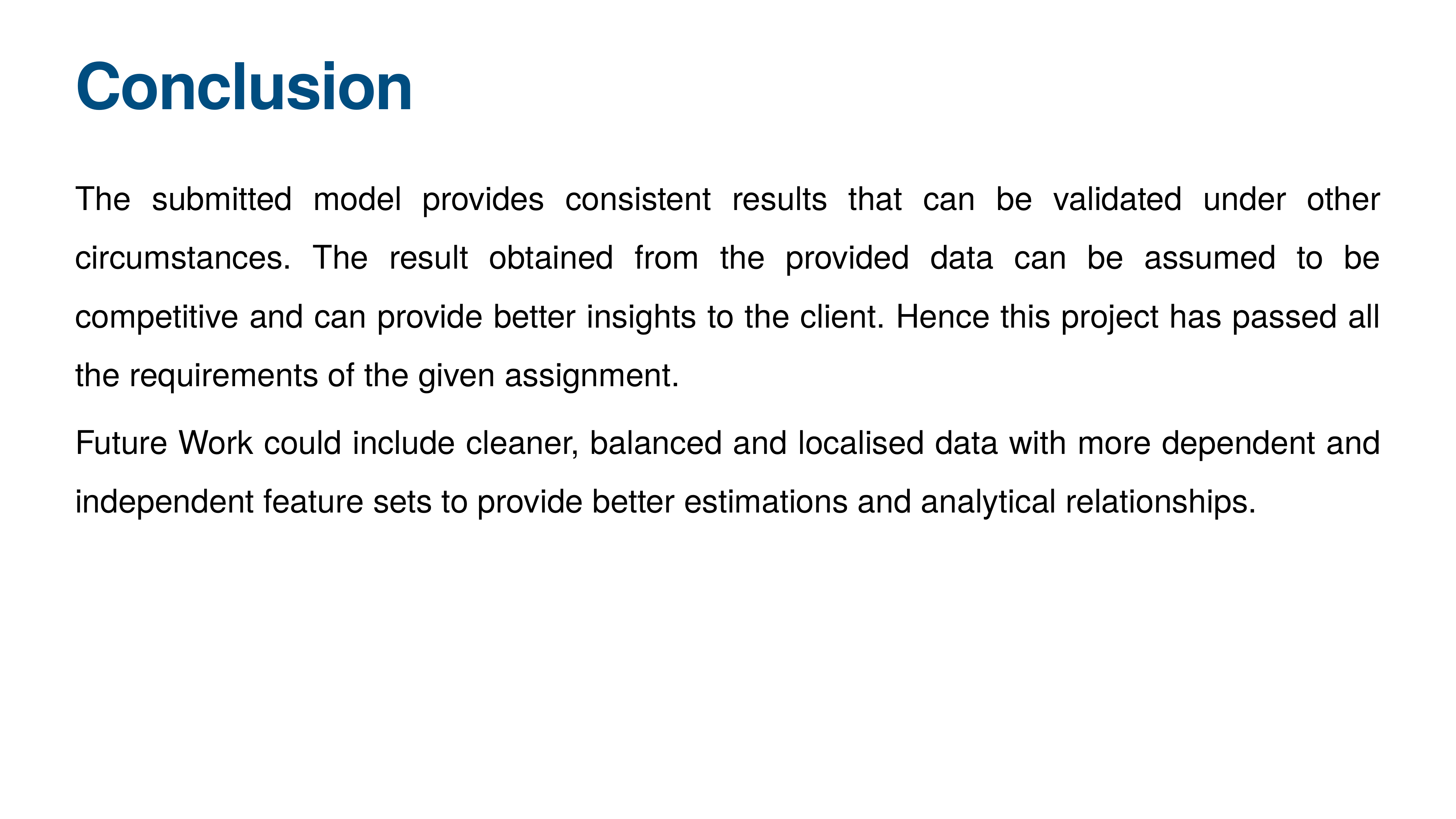

# Conclusion
The submitted model provides consistent results that can be validated under other circumstances. The result obtained from the provided data can be assumed to be competitive and can provide better insights to the client. Hence this project has passed all the requirements of the given assignment.
Future Work could include cleaner, balanced and localised data with more dependent and independent feature sets to provide better estimations and analytical relationships.